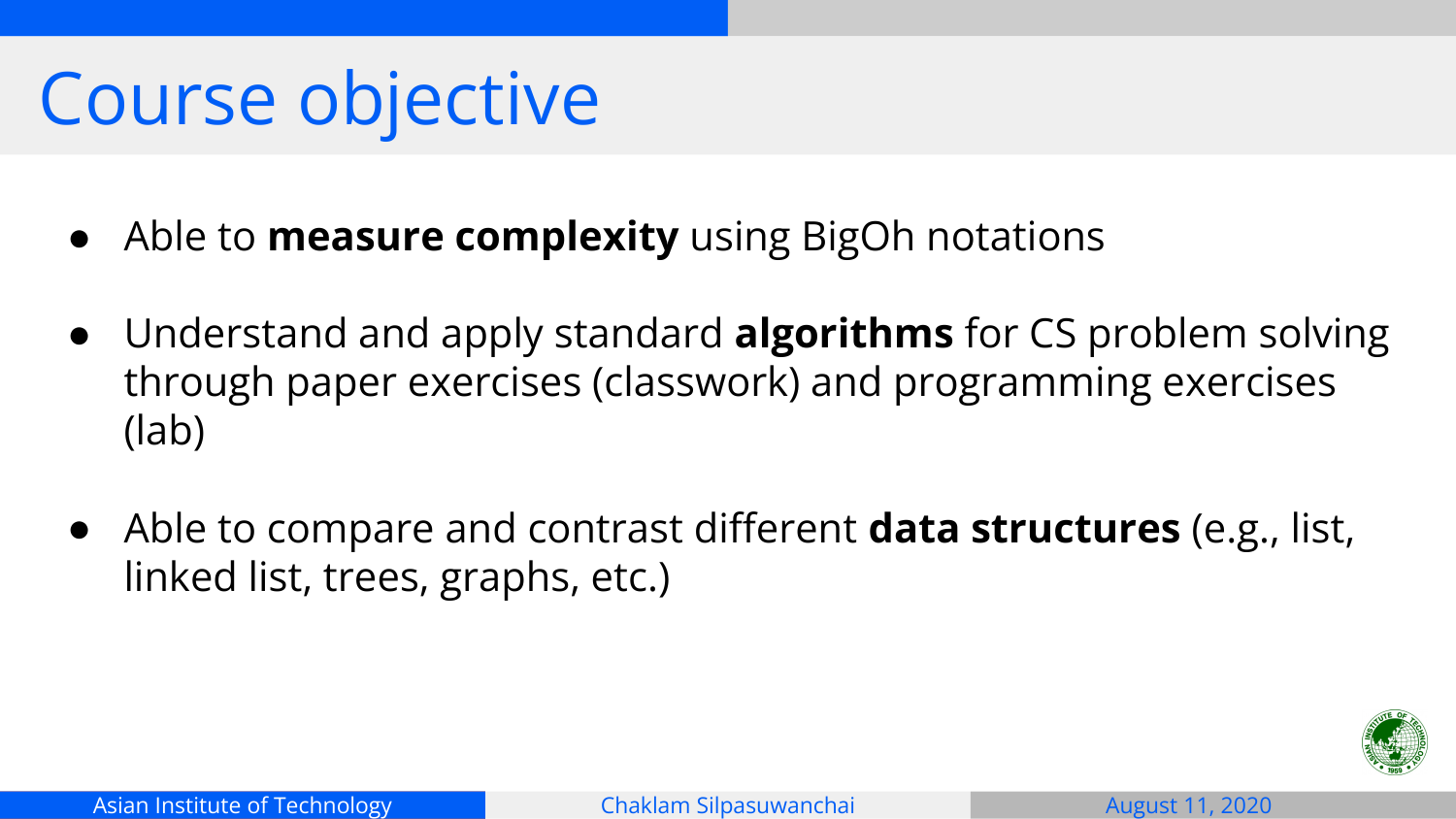

# Course objective
Able to measure complexity using BigOh notations
Understand and apply standard algorithms for CS problem solving through paper exercises (classwork) and programming exercises (lab)
Able to compare and contrast different data structures (e.g., list, linked list, trees, graphs, etc.)